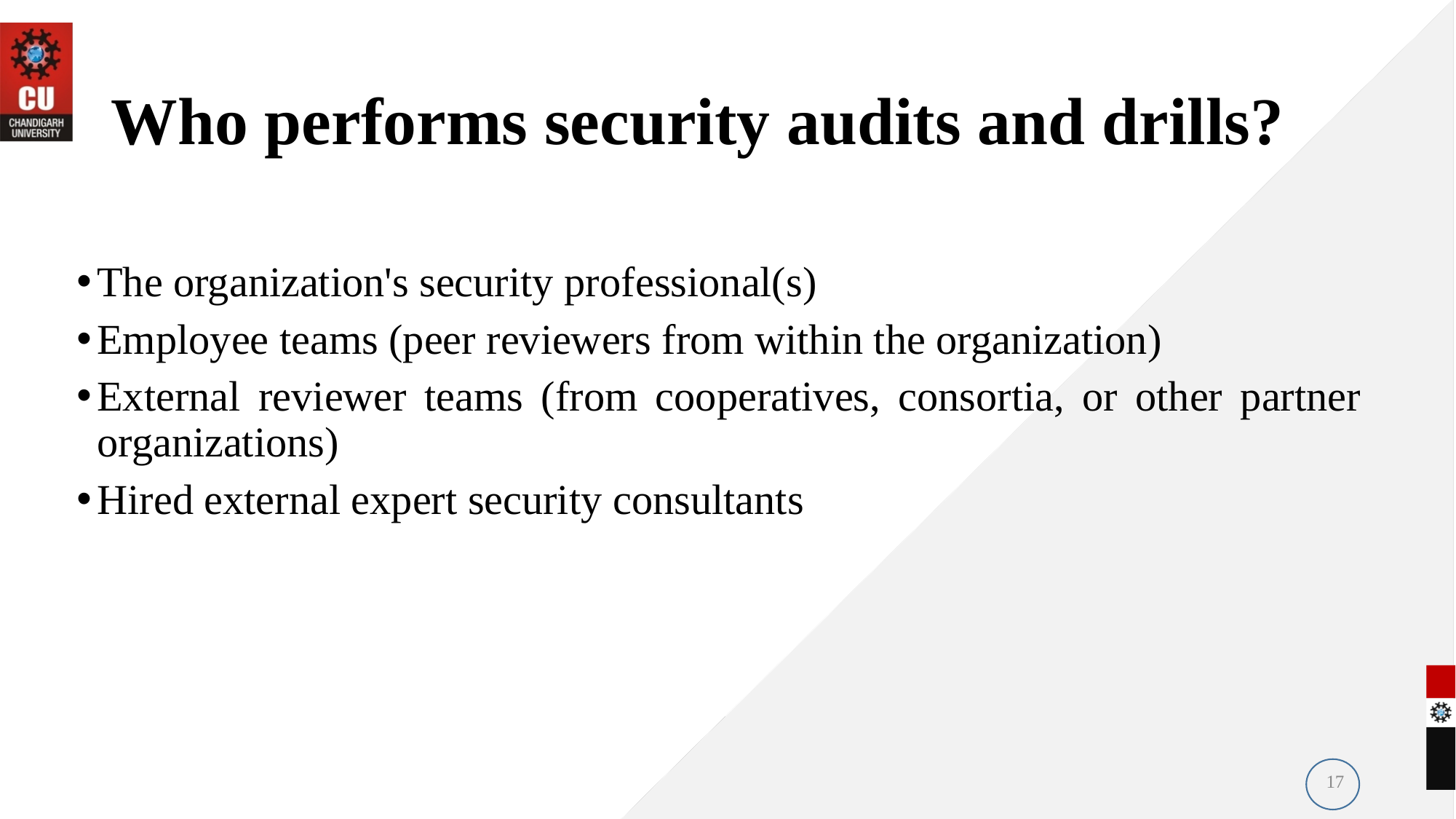

# Who performs security audits and drills?
The organization's security professional(s)
Employee teams (peer reviewers from within the organization)
External reviewer teams (from cooperatives, consortia, or other partner organizations)
Hired external expert security consultants
17